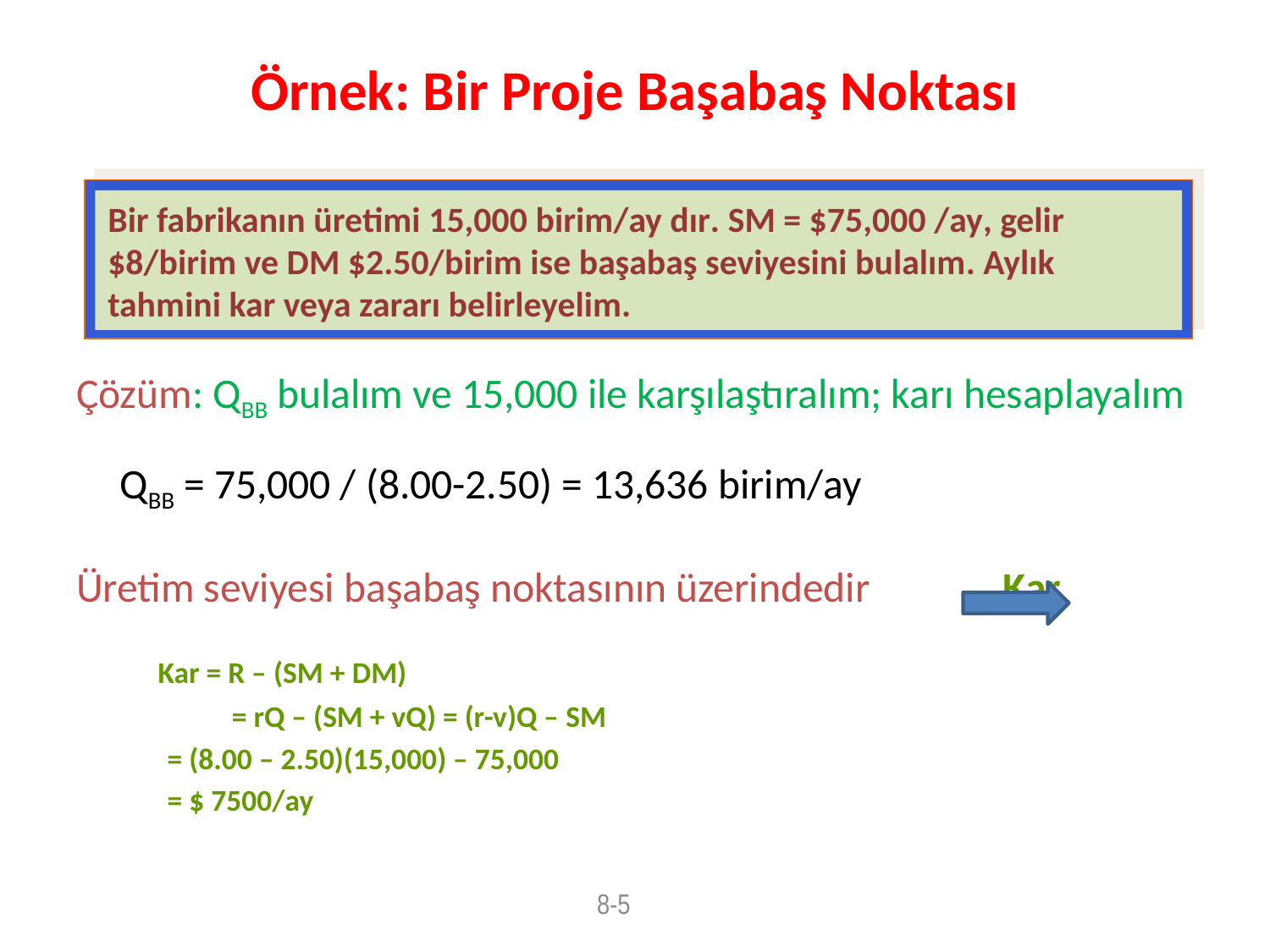

# Örnek: Bir Proje Başabaş Noktası

Bir fabrikanın üretimi 15,000 birim/ay dır. SM = $75,000 /ay, gelir $8/birim ve DM $2.50/birim ise başabaş seviyesini bulalım. Aylık tahmini kar veya zararı belirleyelim.
Çözüm: QBB bulalım ve 15,000 ile karşılaştıralım; karı hesaplayalım

		QBB = 75,000 / (8.00-2.50) = 13,636 birim/ay

Üretim seviyesi başabaş noktasının üzerindedir              Kar

	    Kar = R – (SM + DM)
                       = rQ – (SM + vQ) = (r-v)Q – SM
		       = (8.00 – 2.50)(15,000) – 75,000
 		       = $ 7500/ay

8-5